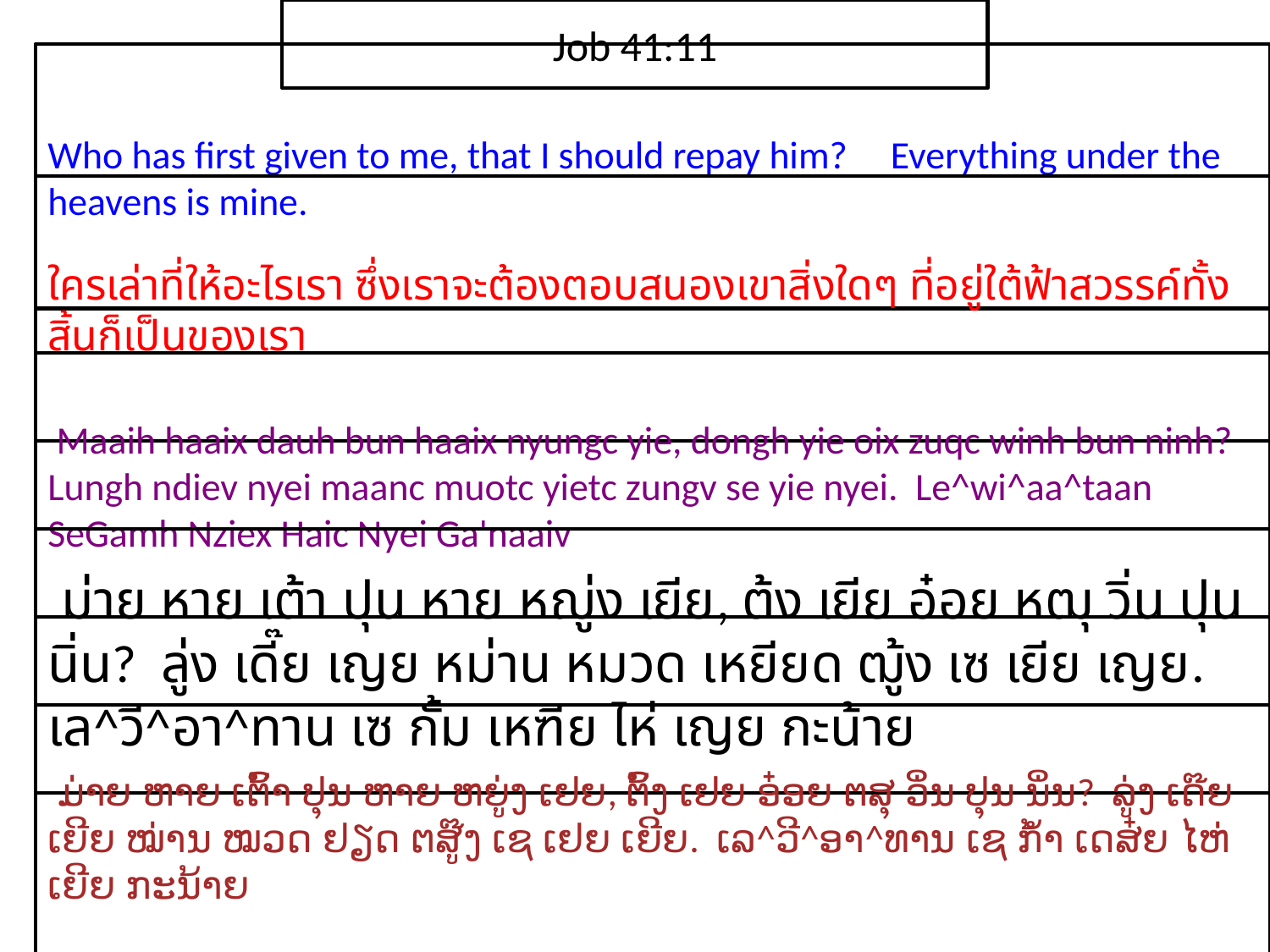

Job 41:11
Who has first given to me, that I should repay him?     Everything under the heavens is mine.
ใคร​เล่า​ที่​ให้​อะไร​เรา ซึ่ง​เรา​จะต้อง​ตอบสนอง​เขาสิ่ง​ใดๆ ที่​อยู่​ใต้​ฟ้า​สวรรค์​ทั้งสิ้น​ก็​เป็น​ของ​เรา
 Maaih haaix dauh bun haaix nyungc yie, dongh yie oix zuqc winh bun ninh?  Lungh ndiev nyei maanc muotc yietc zungv se yie nyei.  Le^wi^aa^taan SeGamh Nziex Haic Nyei Ga'naaiv
 ม่าย หาย เต้า ปุน หาย หญู่ง เยีย, ต้ง เยีย อ๋อย หฒุ วิ่น ปุน นิ่น?  ลู่ง เดี๊ย เญย หม่าน หมวด เหยียด ฒู้ง เซ เยีย เญย.  เล^วี^อา^ทาน เซ กั้ม เหฑีย ไห่ เญย กะน้าย
 ມ່າຍ ຫາຍ ເຕົ້າ ປຸນ ຫາຍ ຫຍູ່ງ ເຢຍ, ຕົ້ງ ເຢຍ ອ໋ອຍ ຕສຸ ວິ່ນ ປຸນ ນິ່ນ?  ລູ່ງ ເດ໊ຍ ເຍີຍ ໝ່ານ ໝວດ ຢຽດ ຕສູ໊ງ ເຊ ເຢຍ ເຍີຍ.  ເລ^ວີ^ອາ^ທານ ເຊ ກ້ຳ ເດສ໋ຍ ໄຫ່ ເຍີຍ ກະນ້າຍ